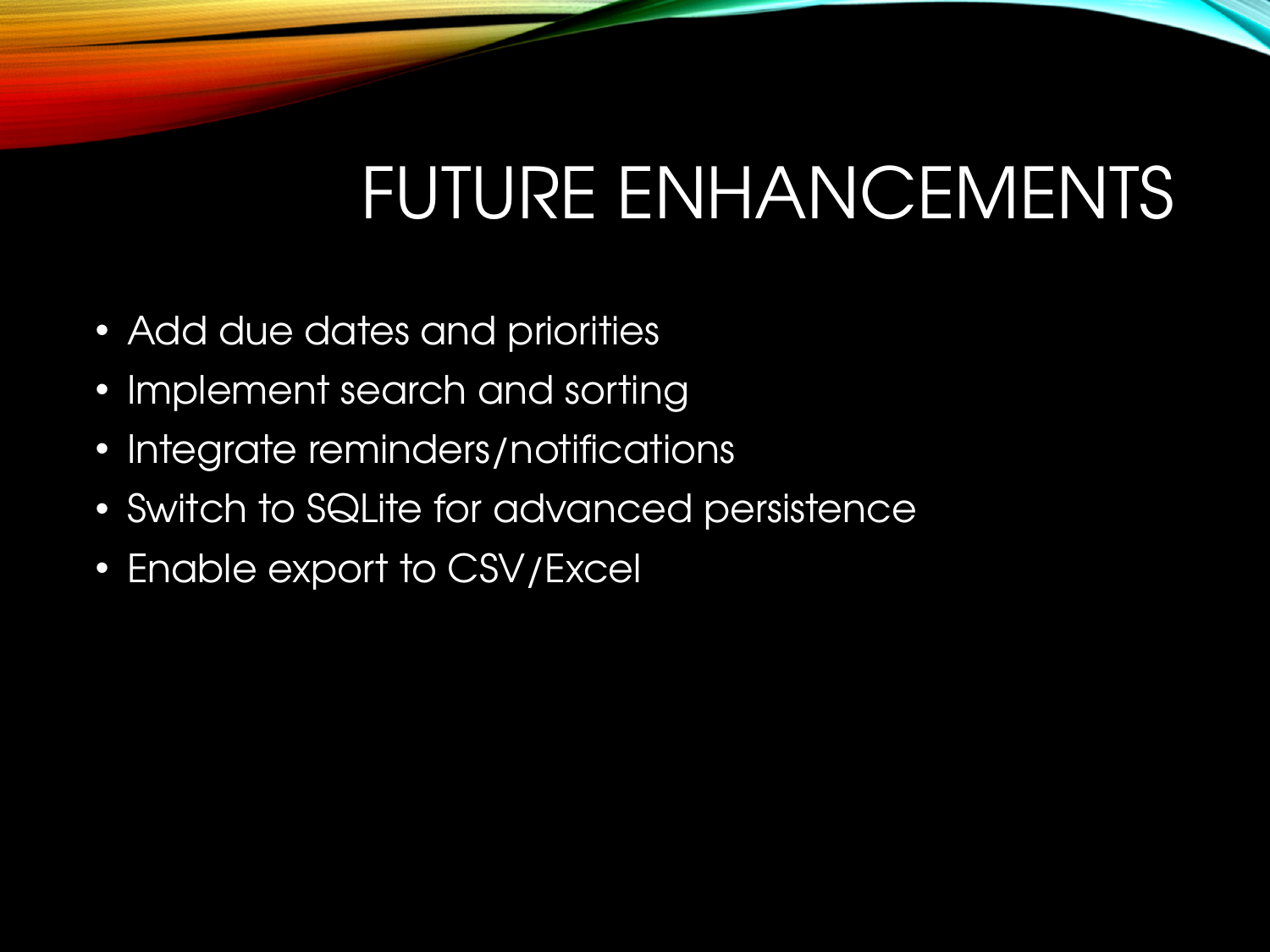

# Future Enhancements
Add due dates and priorities
Implement search and sorting
Integrate reminders/notifications
Switch to SQLite for advanced persistence
Enable export to CSV/Excel